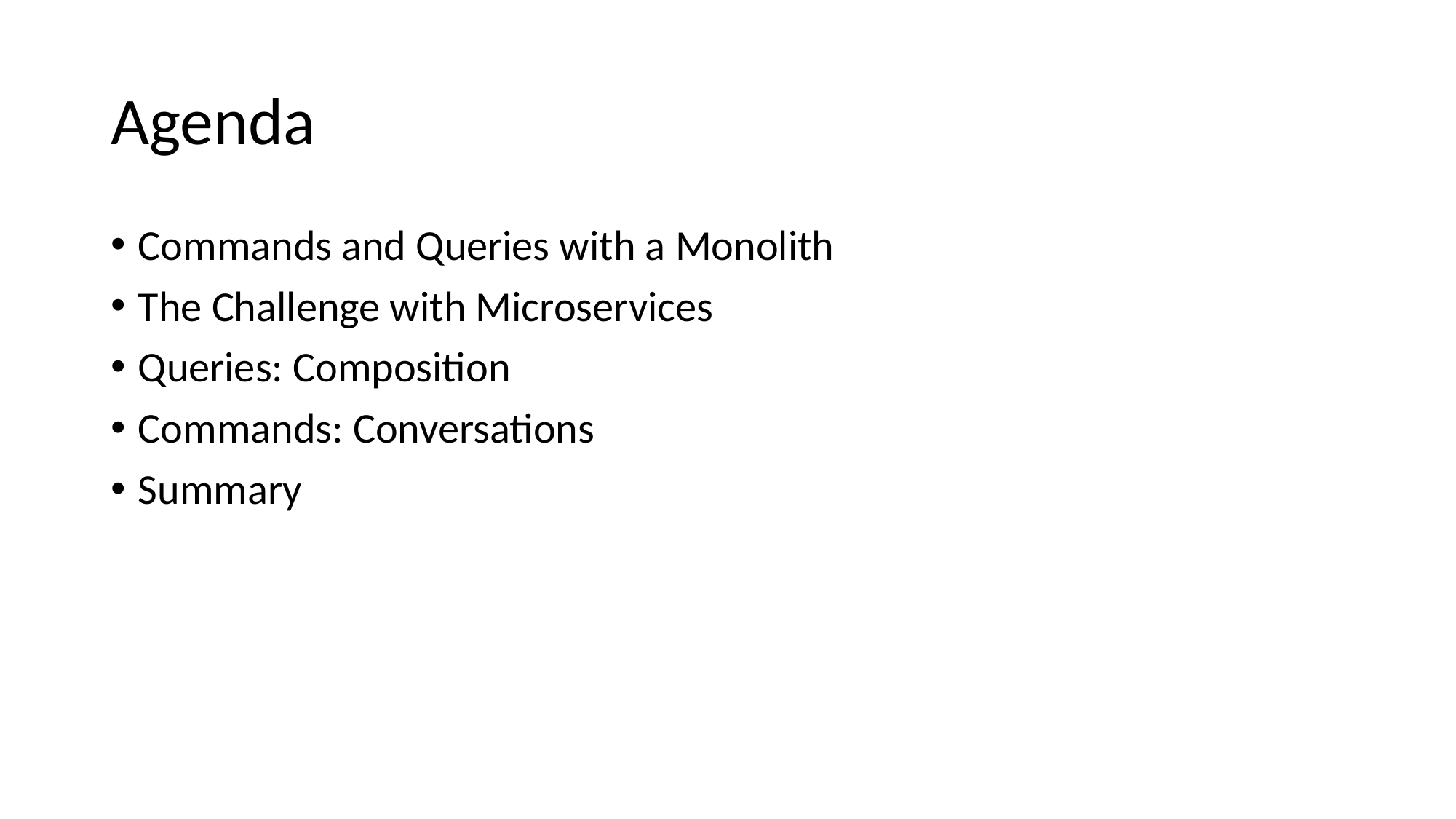

# Agenda
Commands and Queries with a Monolith
The Challenge with Microservices
Queries: Composition
Commands: Conversations
Summary